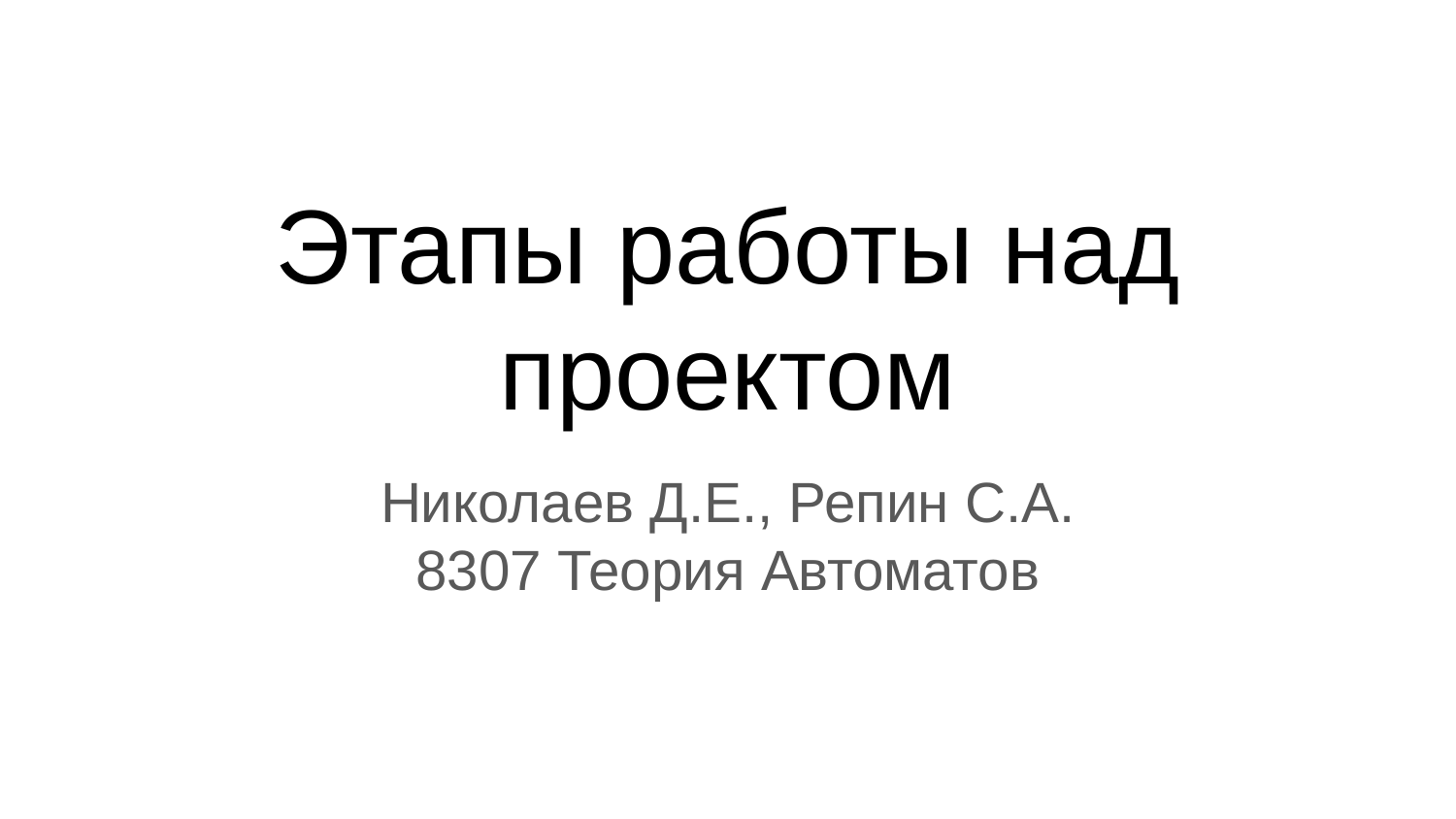

# Этапы работы над проектом
Николаев Д.Е., Репин С.А.
8307 Теория Автоматов